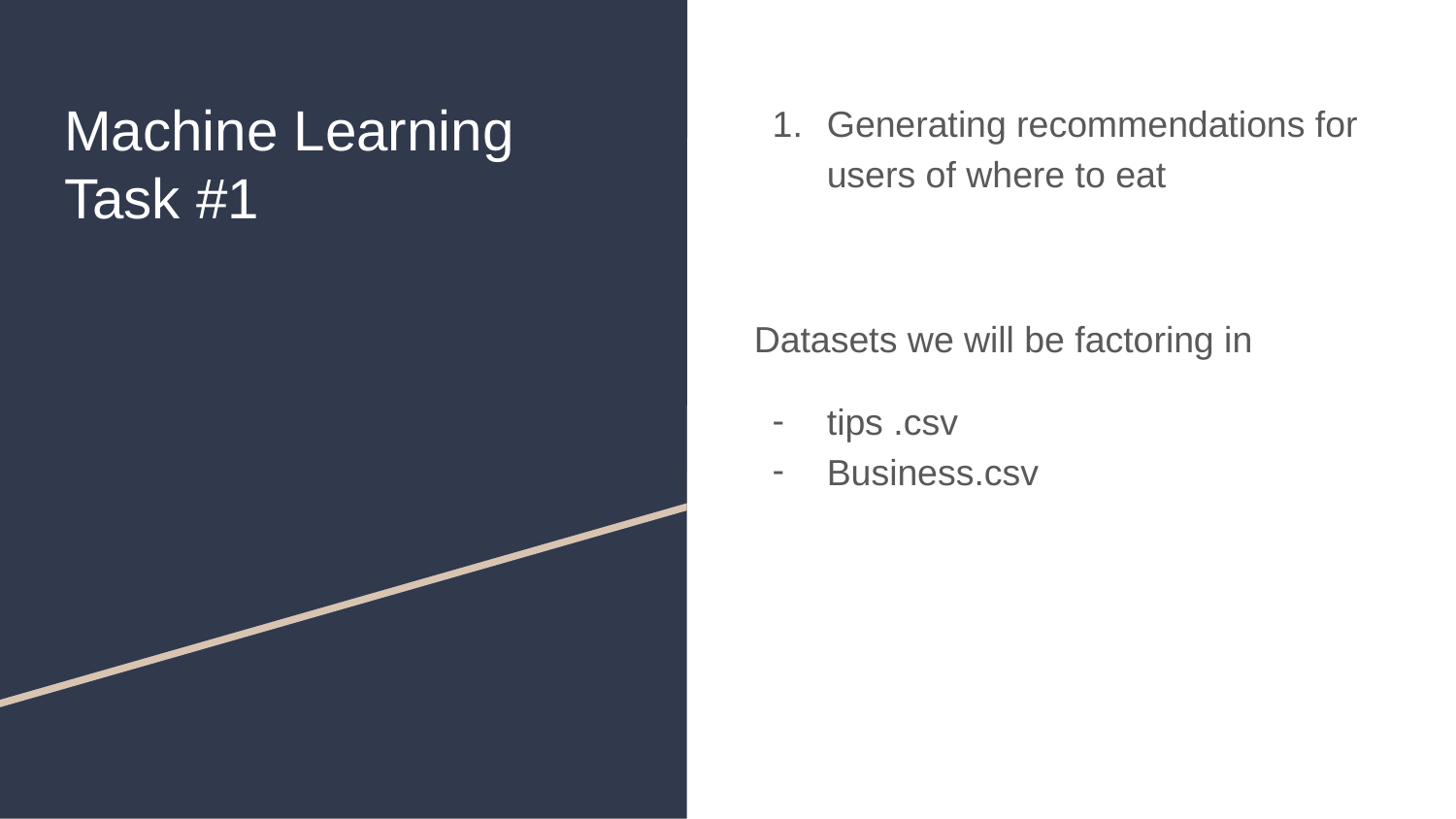

# Machine Learning Task #1
Generating recommendations for users of where to eat

Datasets we will be factoring in
tips .csv
Business.csv